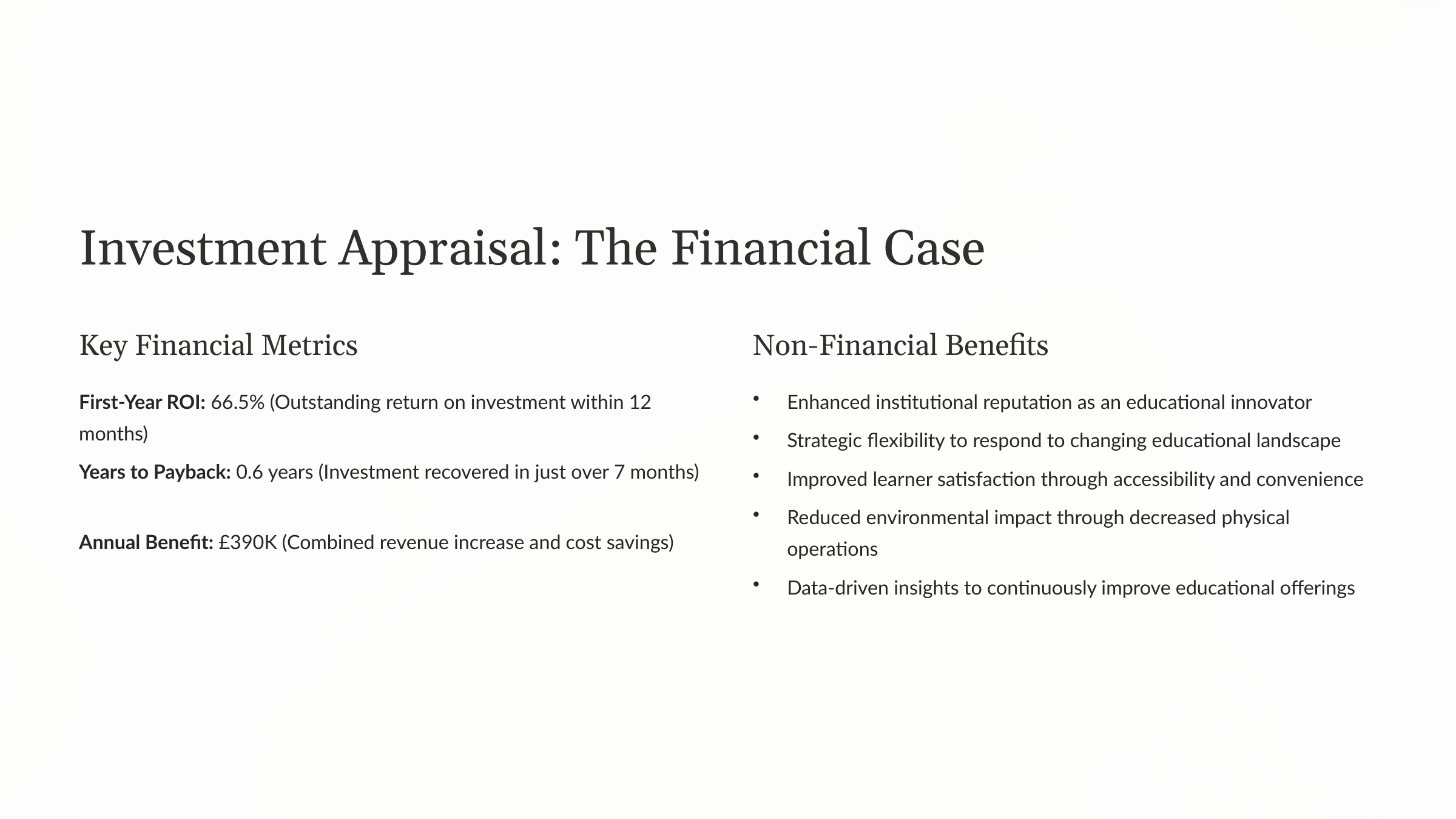

Investment Appraisal: The Financial Case
Key Financial Metrics
Non-Financial Benefits
First-Year ROI: 66.5% (Outstanding return on investment within 12 months)
Enhanced institutional reputation as an educational innovator
Strategic flexibility to respond to changing educational landscape
Years to Payback: 0.6 years (Investment recovered in just over 7 months)
Improved learner satisfaction through accessibility and convenience
Reduced environmental impact through decreased physical operations
Annual Benefit: £390K (Combined revenue increase and cost savings)
Data-driven insights to continuously improve educational offerings